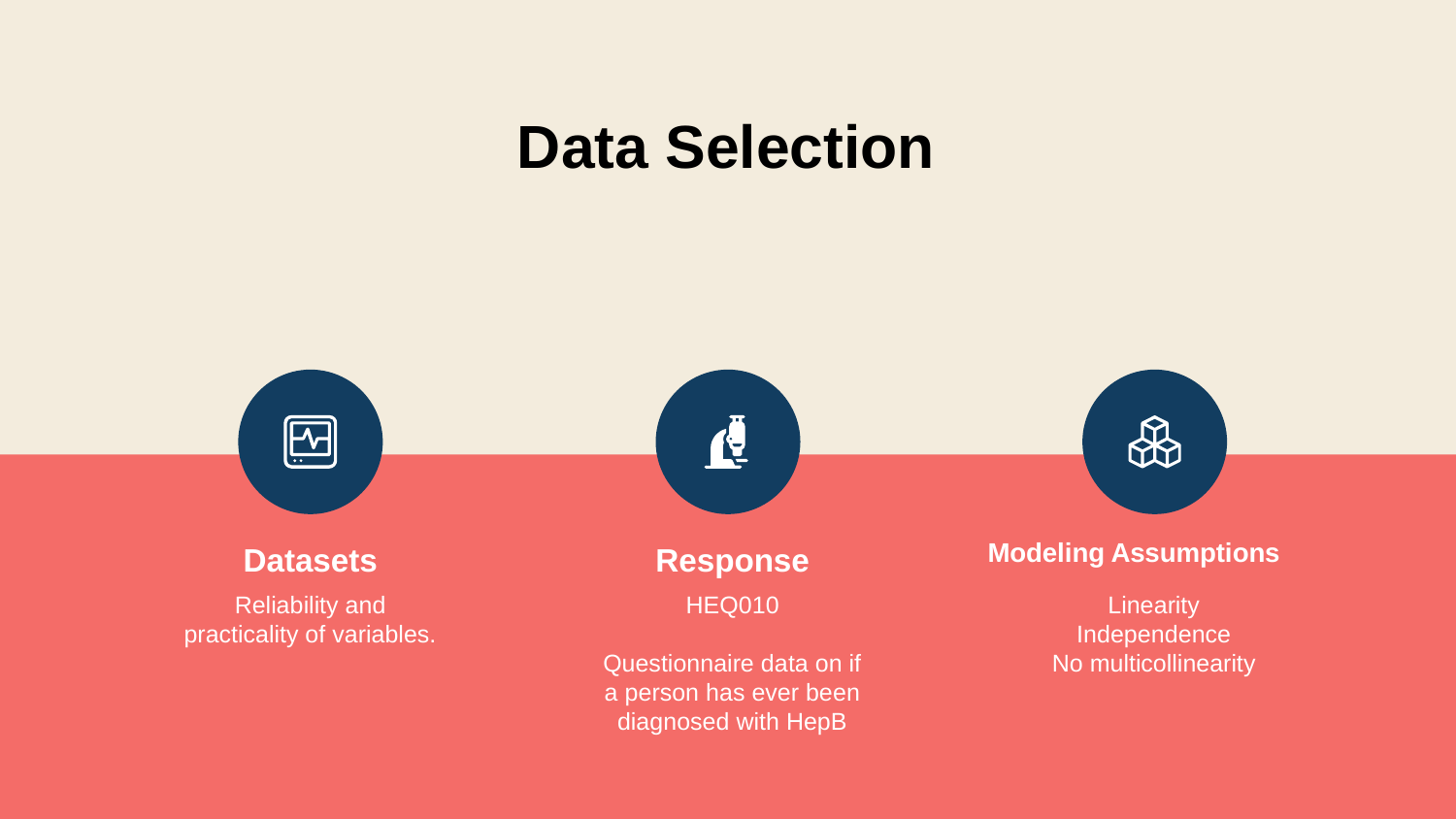

Data Selection

# Datasets
Response
Modeling Assumptions
Reliability and practicality of variables.

HEQ010

Questionnaire data on if a person has ever been diagnosed with HepB

Linearity
Independence
No multicollinearity